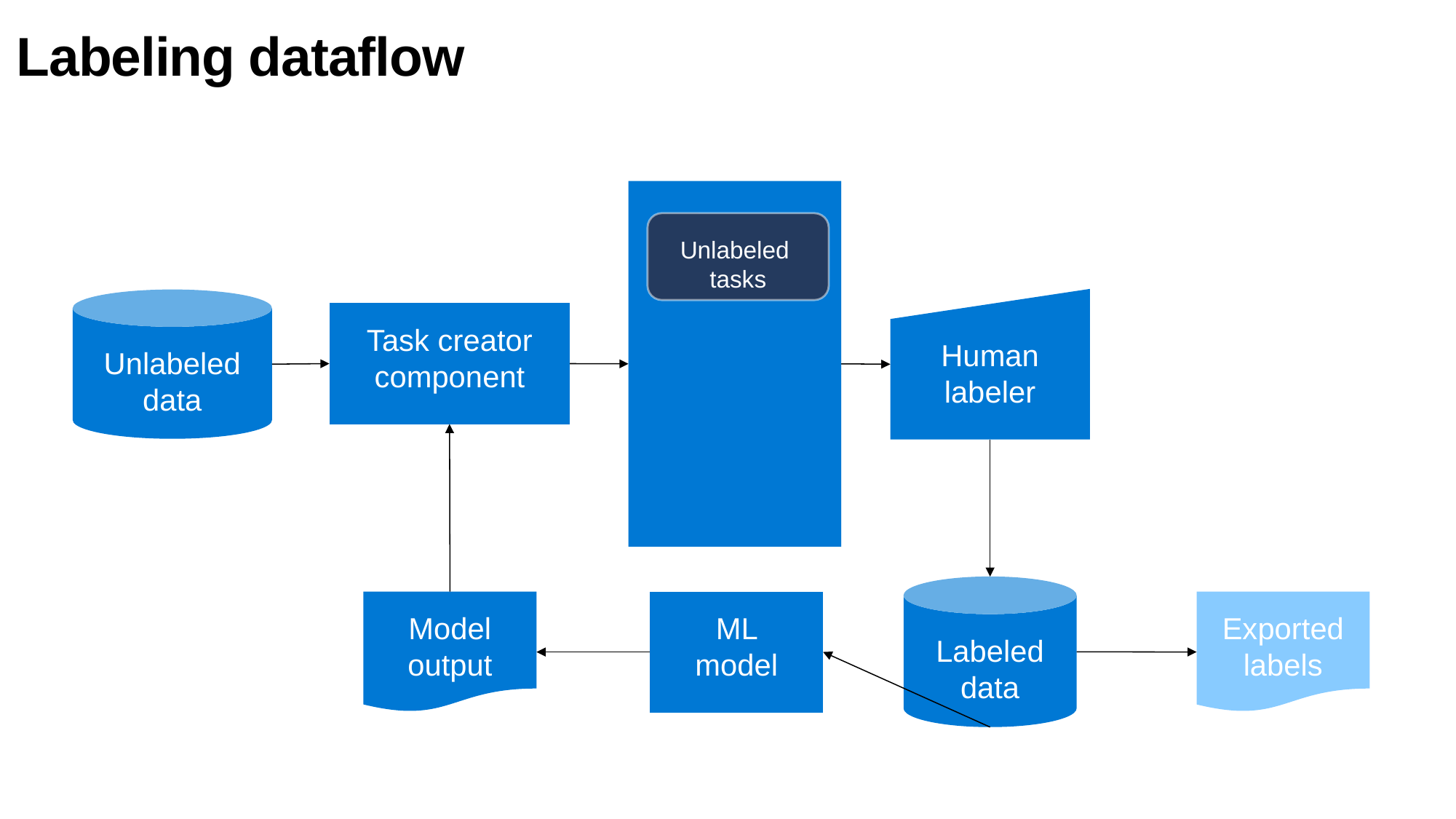

# Labeling dataflow

Unlabeled
tasks
Human labeler
Unlabeled data
Task creator component
Labeled data
Model output
ML model
Exported labels